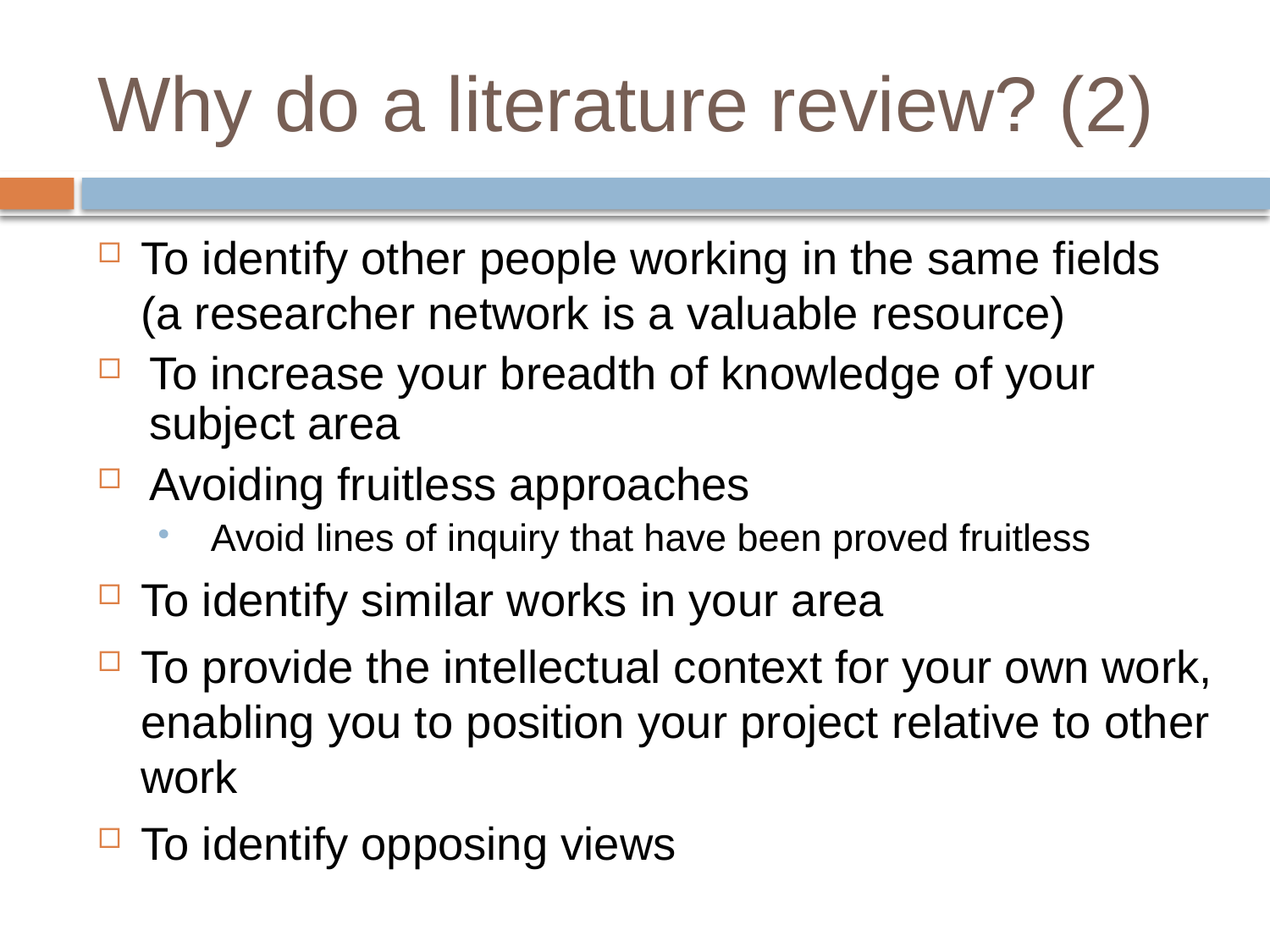

# Why do a literature review? (2)
To identify other people working in the same fields (a researcher network is a valuable resource)
To increase your breadth of knowledge of your subject area
Avoiding fruitless approaches
Avoid lines of inquiry that have been proved fruitless
To identify similar works in your area
To provide the intellectual context for your own work, enabling you to position your project relative to other work
To identify opposing views